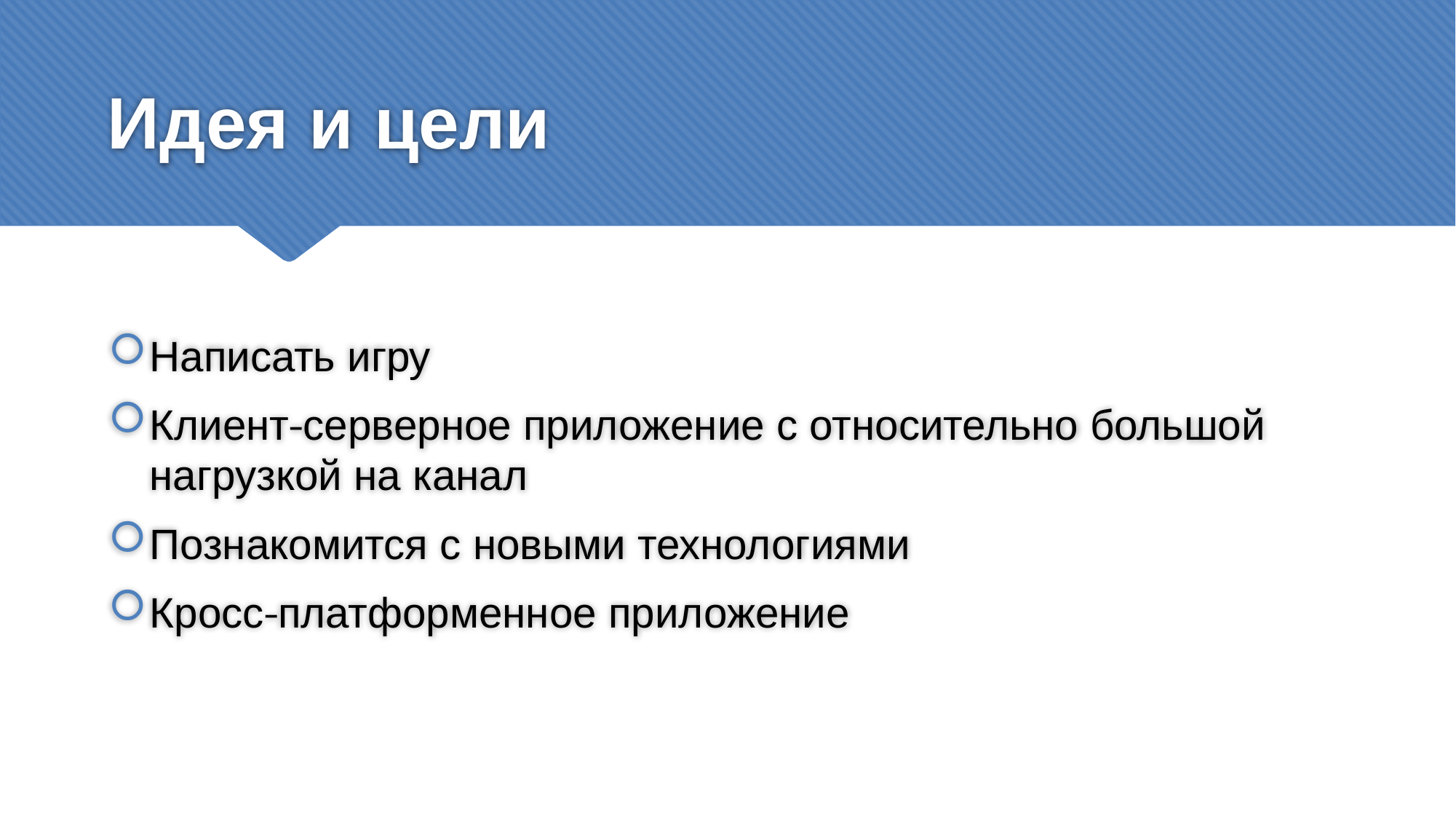

# Идея и цели
Написать игру
Клиент-серверное приложение с относительно большой нагрузкой на канал
Познакомится с новыми технологиями
Кросс-платформенное приложение